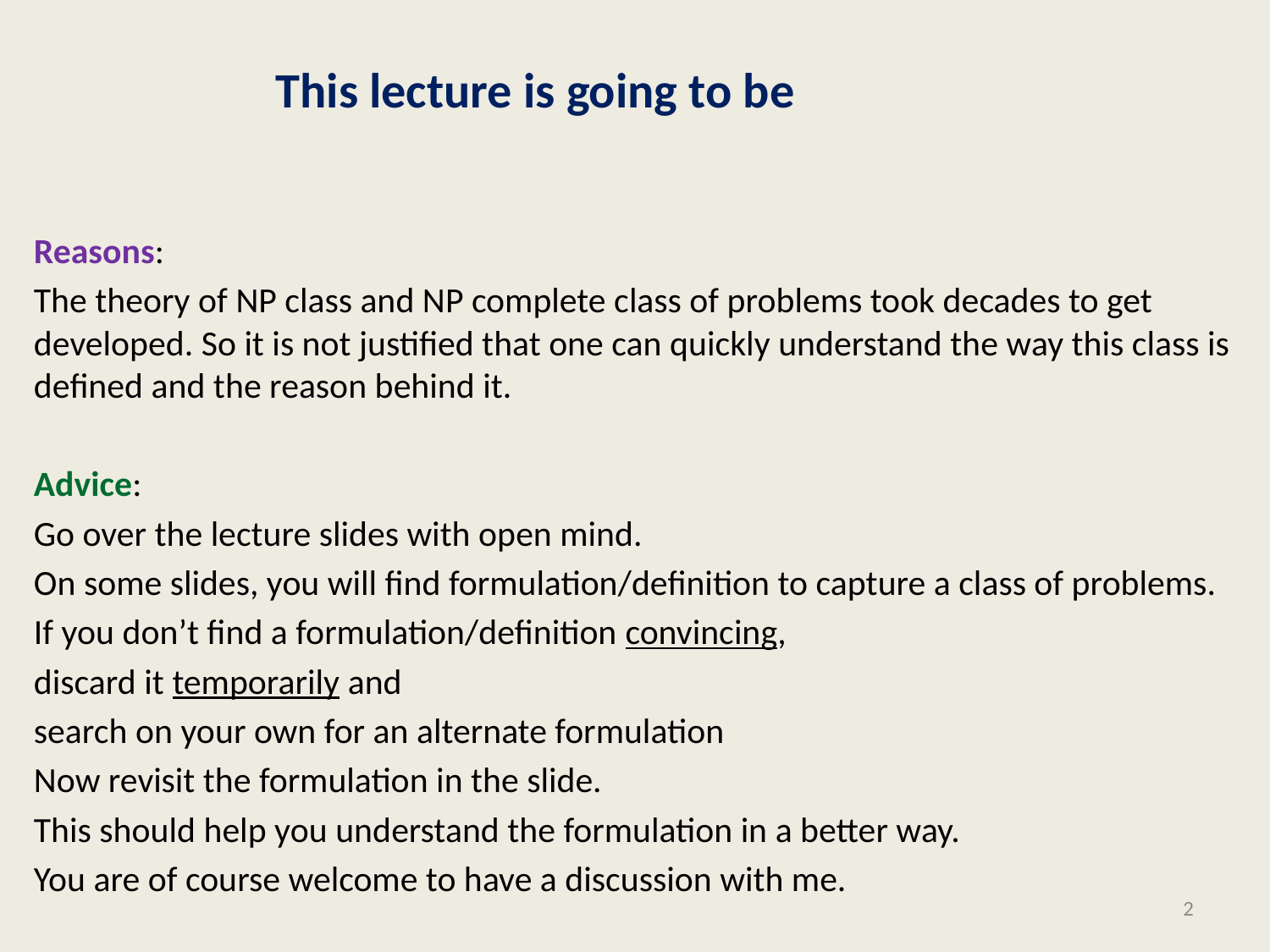

# This lecture is going to be different from all other lectures.

Reasons:
The theory of NP class and NP complete class of problems took decades to get developed. So it is not justified that one can quickly understand the way this class is defined and the reason behind it.

Advice:
Go over the lecture slides with open mind.
On some slides, you will find formulation/definition to capture a class of problems.
If you don’t find a formulation/definition convincing,
discard it temporarily and
search on your own for an alternate formulation
Now revisit the formulation in the slide.
This should help you understand the formulation in a better way.
You are of course welcome to have a discussion with me.
2